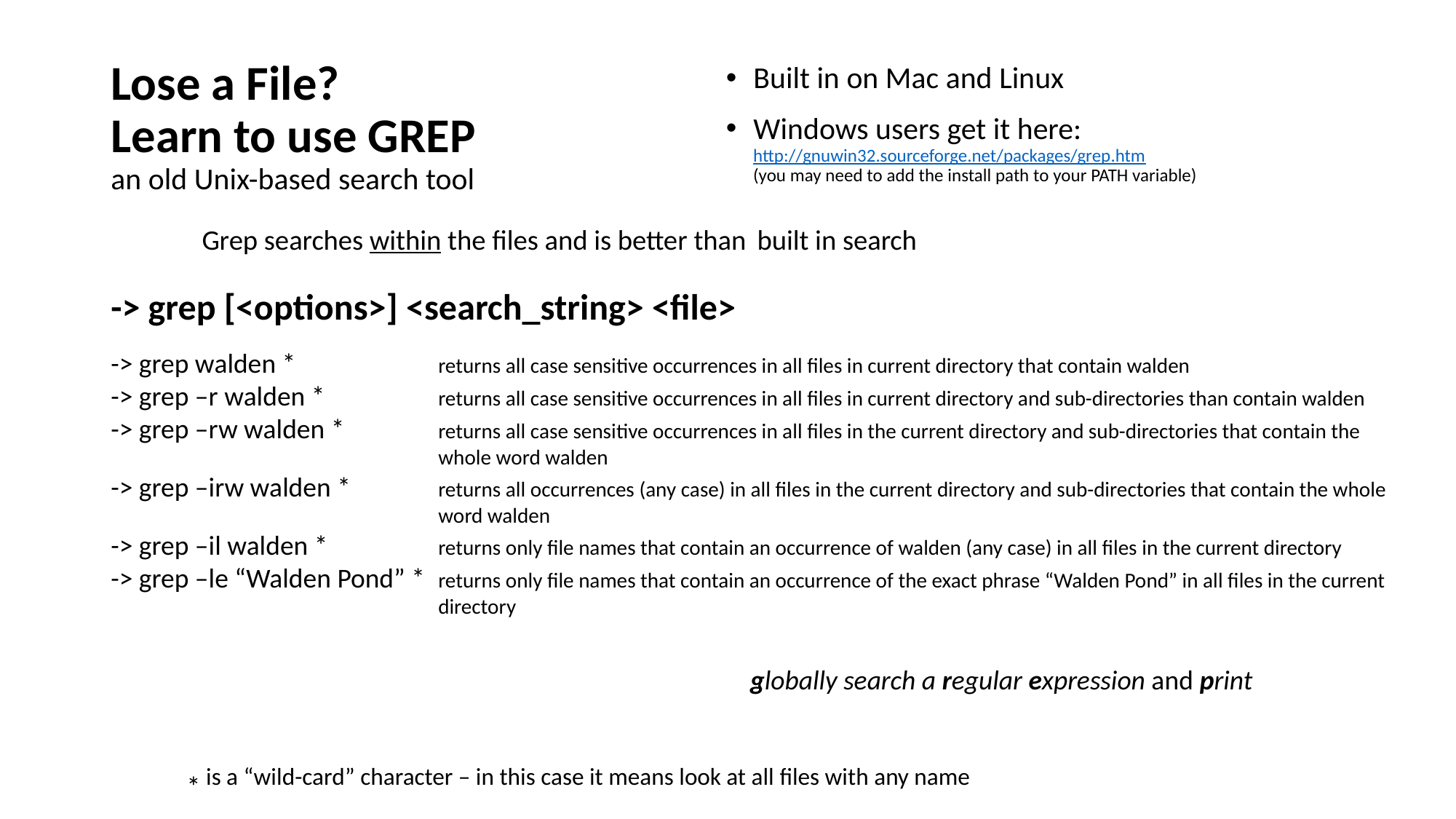

Lose a File?
Learn to use GREP
an old Unix-based search tool
Built in on Mac and Linux
Windows users get it here:
http://gnuwin32.sourceforge.net/packages/grep.htm
(you may need to add the install path to your PATH variable)
Grep searches within the files and is better than built in search
-> grep [<options>] <search_string> <file>
-> grep walden *	returns all case sensitive occurrences in all files in current directory that contain walden
-> grep –r walden *	returns all case sensitive occurrences in all files in current directory and sub-directories than contain walden
-> grep –rw walden *	returns all case sensitive occurrences in all files in the current directory and sub-directories that contain the whole word walden
-> grep –irw walden *	returns all occurrences (any case) in all files in the current directory and sub-directories that contain the whole word walden
-> grep –il walden *	returns only file names that contain an occurrence of walden (any case) in all files in the current directory
-> grep –le “Walden Pond” *	returns only file names that contain an occurrence of the exact phrase “Walden Pond” in all files in the current directory

globally search a regular expression and print
* is a “wild-card” character – in this case it means look at all files with any name